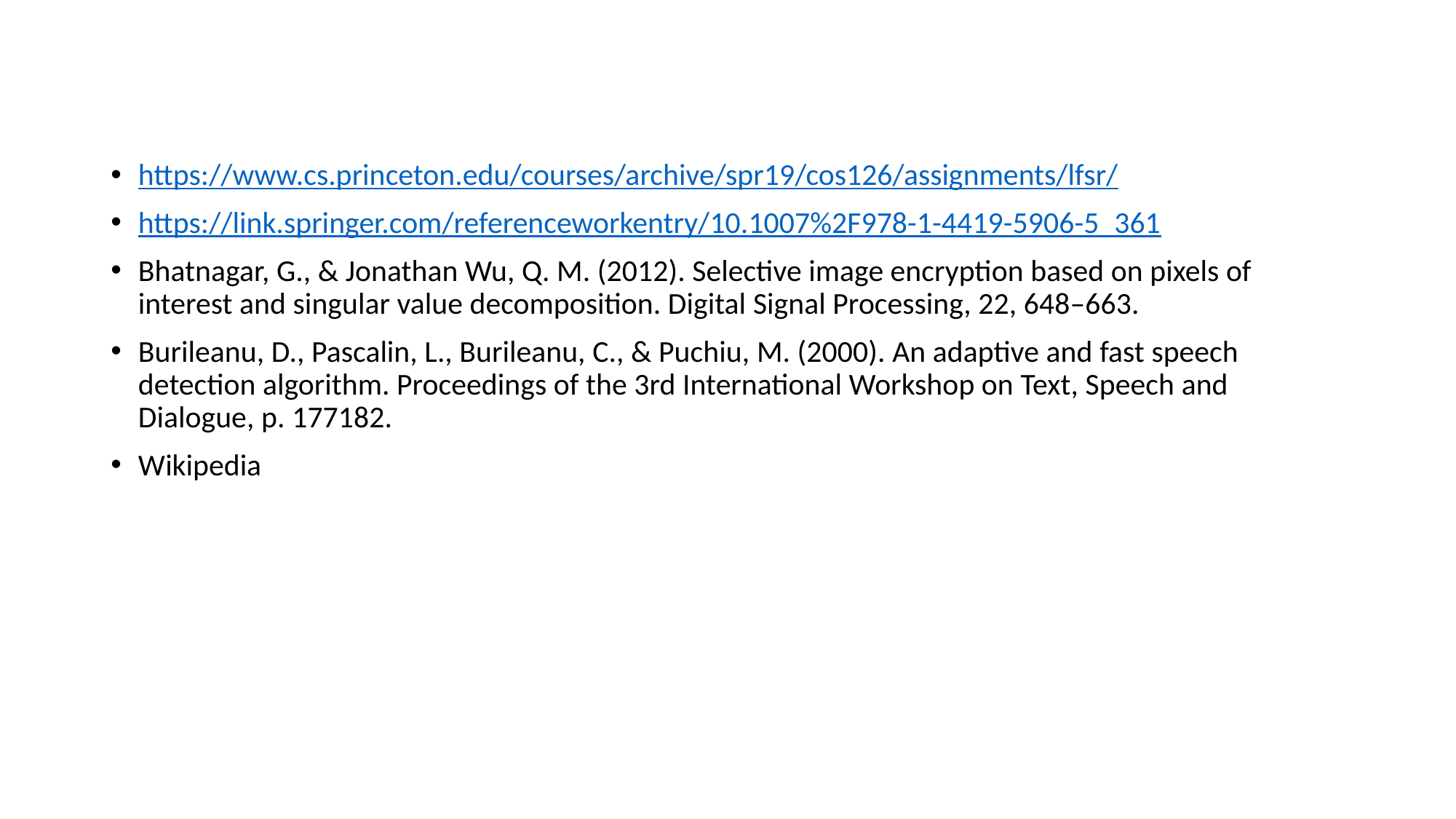

#
https://www.cs.princeton.edu/courses/archive/spr19/cos126/assignments/lfsr/
https://link.springer.com/referenceworkentry/10.1007%2F978-1-4419-5906-5_361
Bhatnagar, G., & Jonathan Wu, Q. M. (2012). Selective image encryption based on pixels of interest and singular value decomposition. Digital Signal Processing, 22, 648–663.
Burileanu, D., Pascalin, L., Burileanu, C., & Puchiu, M. (2000). An adaptive and fast speech detection algorithm. Proceedings of the 3rd International Workshop on Text, Speech and Dialogue, p. 177182.
Wikipedia